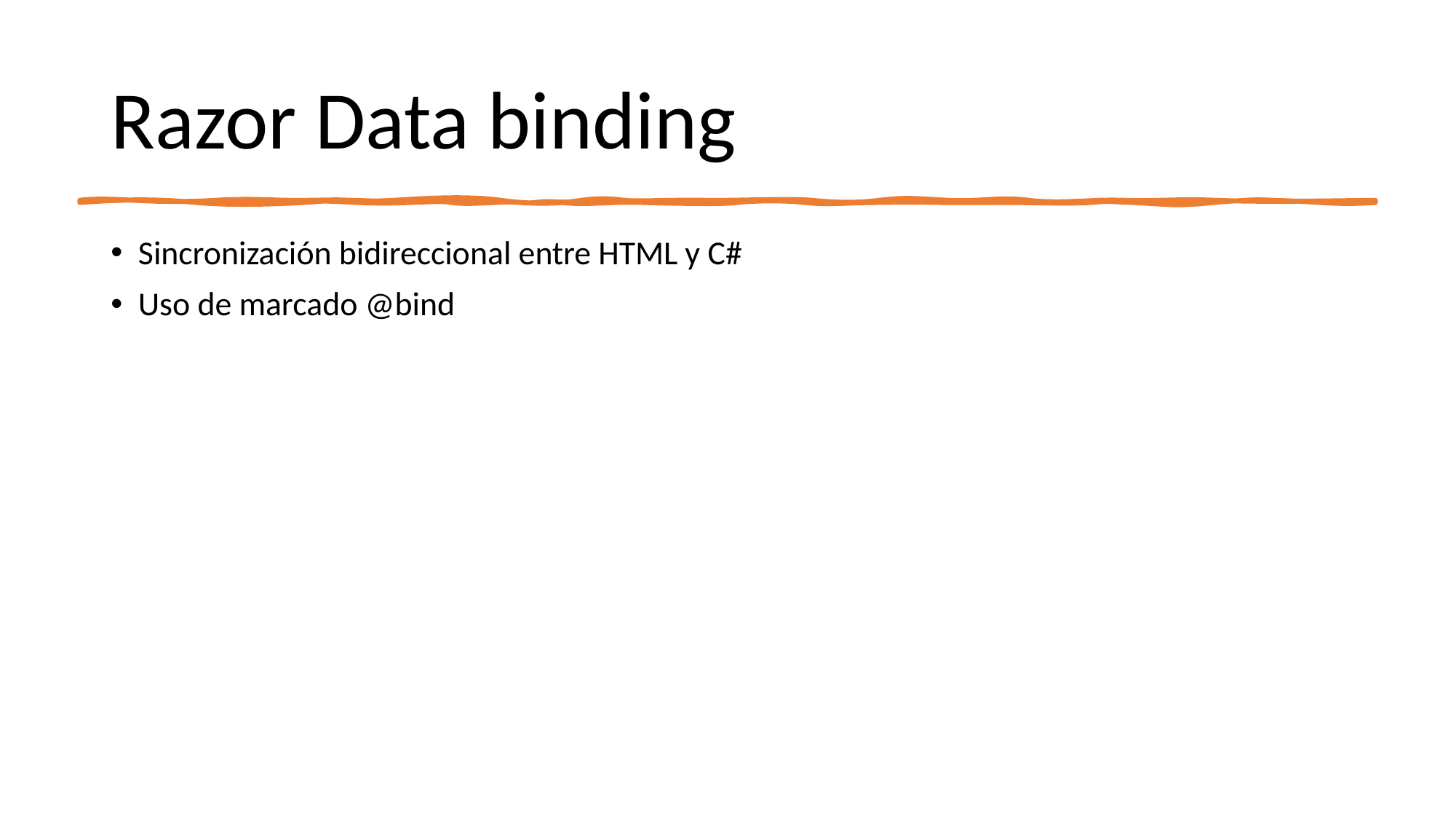

# Razor Data binding

Sincronización bidireccional entre HTML y C#
Uso de marcado @bind